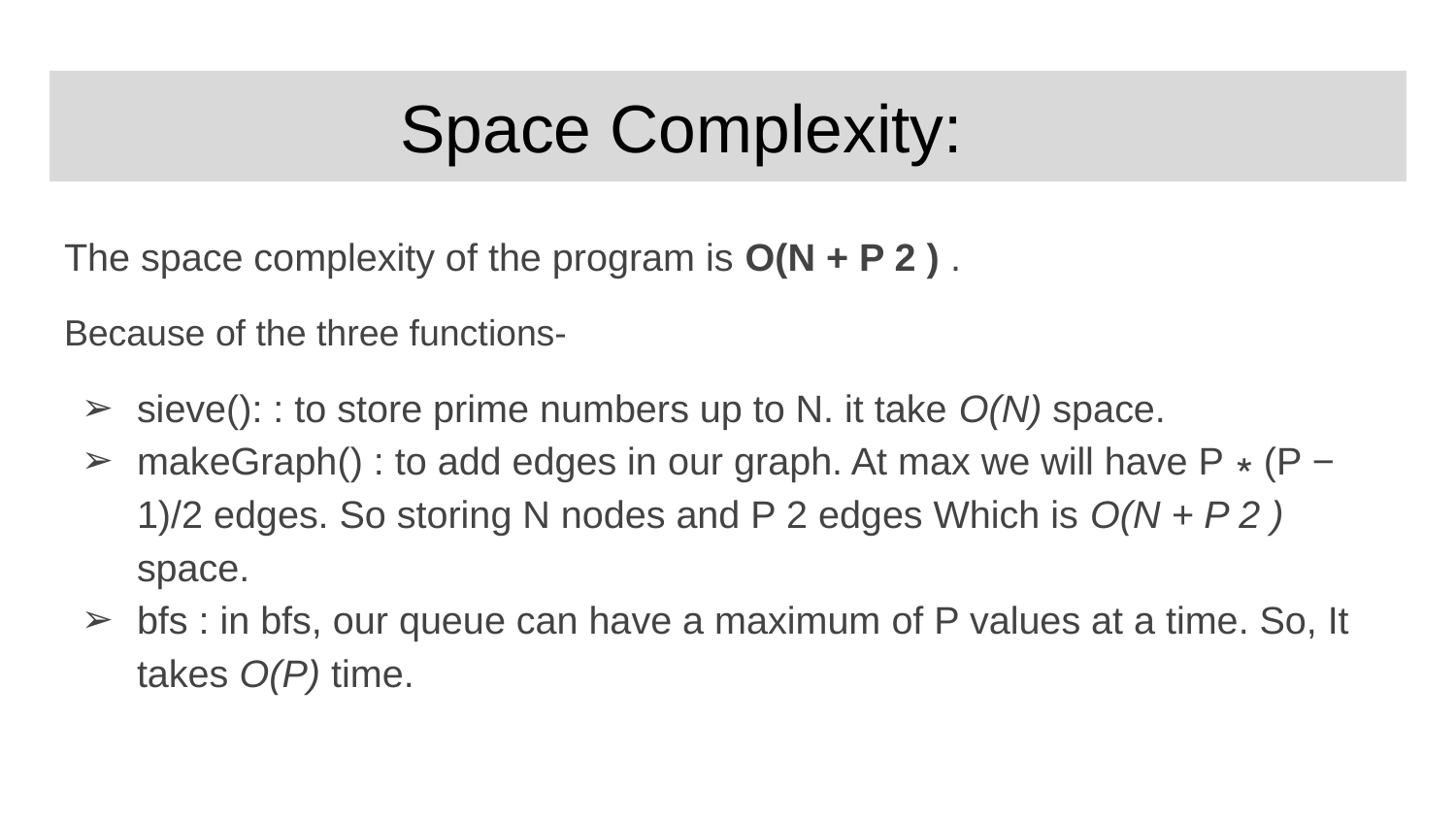

# Space Complexity:

The space complexity of the program is O(N + P 2 ) .
Because of the three functions-
sieve(): : to store prime numbers up to N. it take O(N) space.
makeGraph() : to add edges in our graph. At max we will have P ∗ (P − 1)/2 edges. So storing N nodes and P 2 edges Which is O(N + P 2 ) space.
bfs : in bfs, our queue can have a maximum of P values at a time. So, It takes O(P) time.